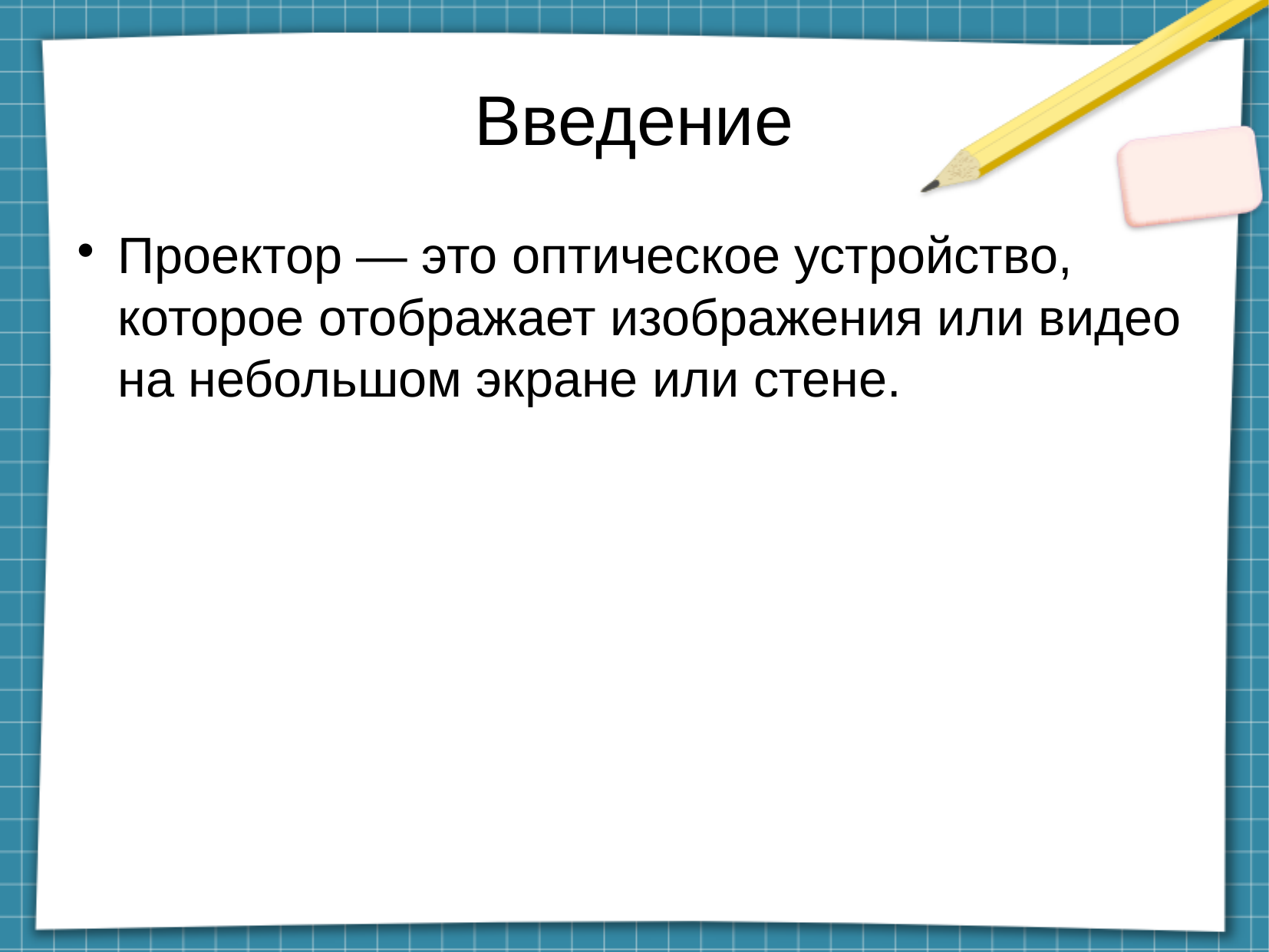

Введение
Проектор — это оптическое устройство, которое отображает изображения или видео на небольшом экране или стене.